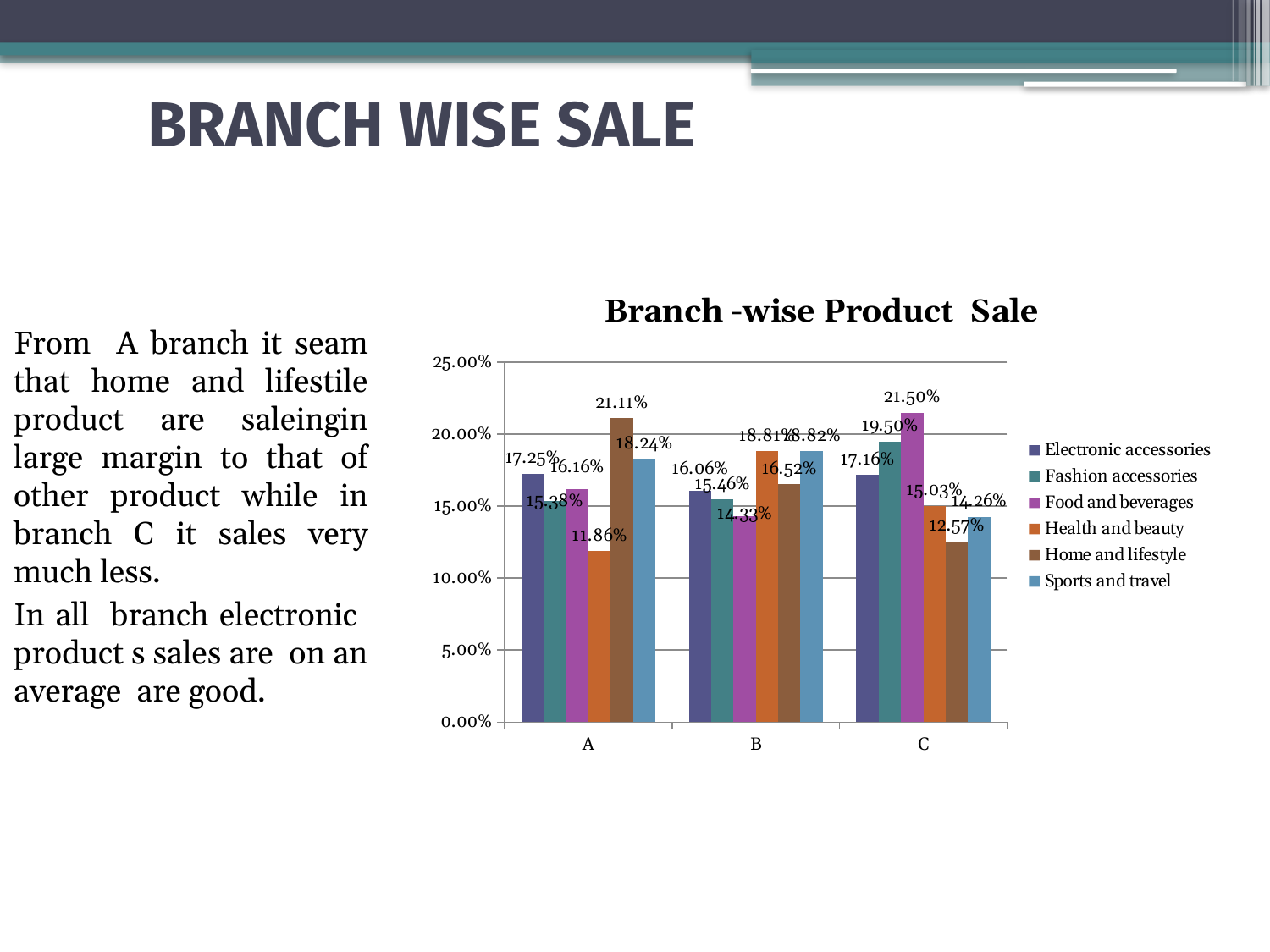

# BRANCH WISE SALE

### Chart: Branch -wise Product  Sale

| Category | Electronic accessories | Fashion accessories | Food and beverages | Health and beauty | Home and lifestyle | Sports and travel |
|---|---|---|---|---|---|---|
| A | 0.1724769265282366 | 0.15378956234432345 | 0.16161055200838492 | 0.11862249576615173 | 0.21108396698107565 | 0.18241649637182772 |
| B | 0.1605632513300292 | 0.15455439079681524 | 0.14326951065367988 | 0.1881459322385146 | 0.16524999248571104 | 0.18821692249525024 |
| C | 0.17155825640413008 | 0.19499251354631703 | 0.21495100876485335 | 0.1502715056180928 | 0.12567346982575037 | 0.14255324584085646 |
From  A branch it seam that home and lifestile product are saleingin large margin to that of other product while in branch C it sales very much less.
In all  branch electronic  product s sales are  on an average  are good.